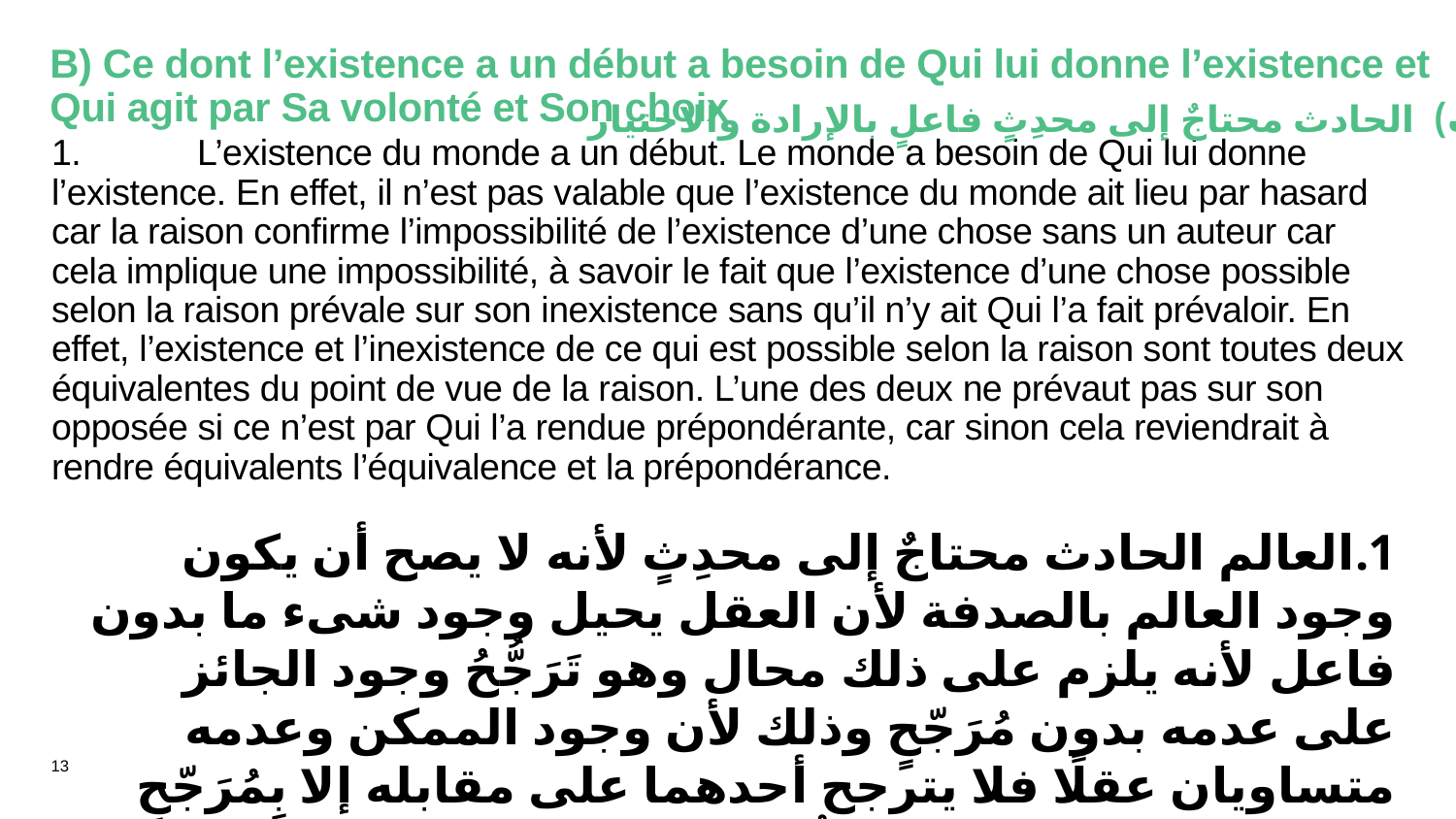

# B) Ce dont l’existence a un début a besoin de Qui lui donne l’existence et Qui agit par Sa volonté et Son choix
ب)  الحادث محتاجٌ إلى محدِثٍ فاعلٍ بالإرادة والاختيار
1.	L’existence du monde a un début. Le monde a besoin de Qui lui donne l’existence. En effet, il n’est pas valable que l’existence du monde ait lieu par hasard car la raison confirme l’impossibilité de l’existence d’une chose sans un auteur car cela implique une impossibilité, à savoir le fait que l’existence d’une chose possible selon la raison prévale sur son inexistence sans qu’il n’y ait Qui l’a fait prévaloir. En effet, l’existence et l’inexistence de ce qui est possible selon la raison sont toutes deux équivalentes du point de vue de la raison. L’une des deux ne prévaut pas sur son opposée si ce n’est par Qui l’a rendue prépondérante, car sinon cela reviendrait à rendre équivalents l’équivalence et la prépondérance.
1.	العالم الحادث محتاجٌ إلى محدِثٍ لأنه لا يصح أن يكون وجود العالم بالصدفة لأن العقل يحيل وجود شىء ما بدون فاعل لأنه يلزم على ذلك محال وهو تَرَجُّحُ وجود الجائز على عدمه بدون مُرَجّحٍ وذلك لأن وجود الممكن وعدمه متساويان عقلًا فلا يترجح أحدهما على مقابله إلا بِمُرَجّحٍ وإلا لتساوى التساوِى والرُّجحان